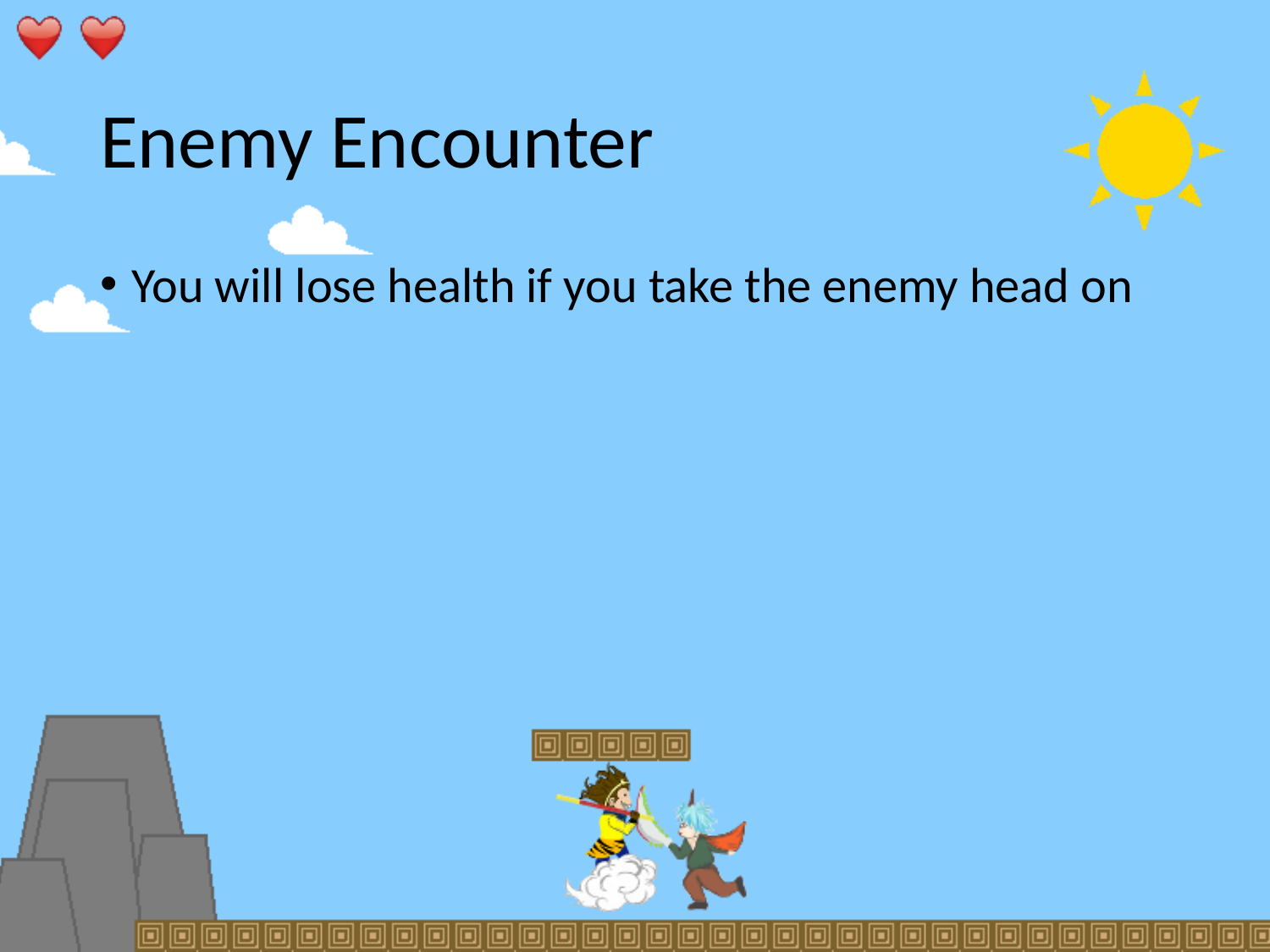

# Enemy Encounter
You will lose health if you take the enemy head on